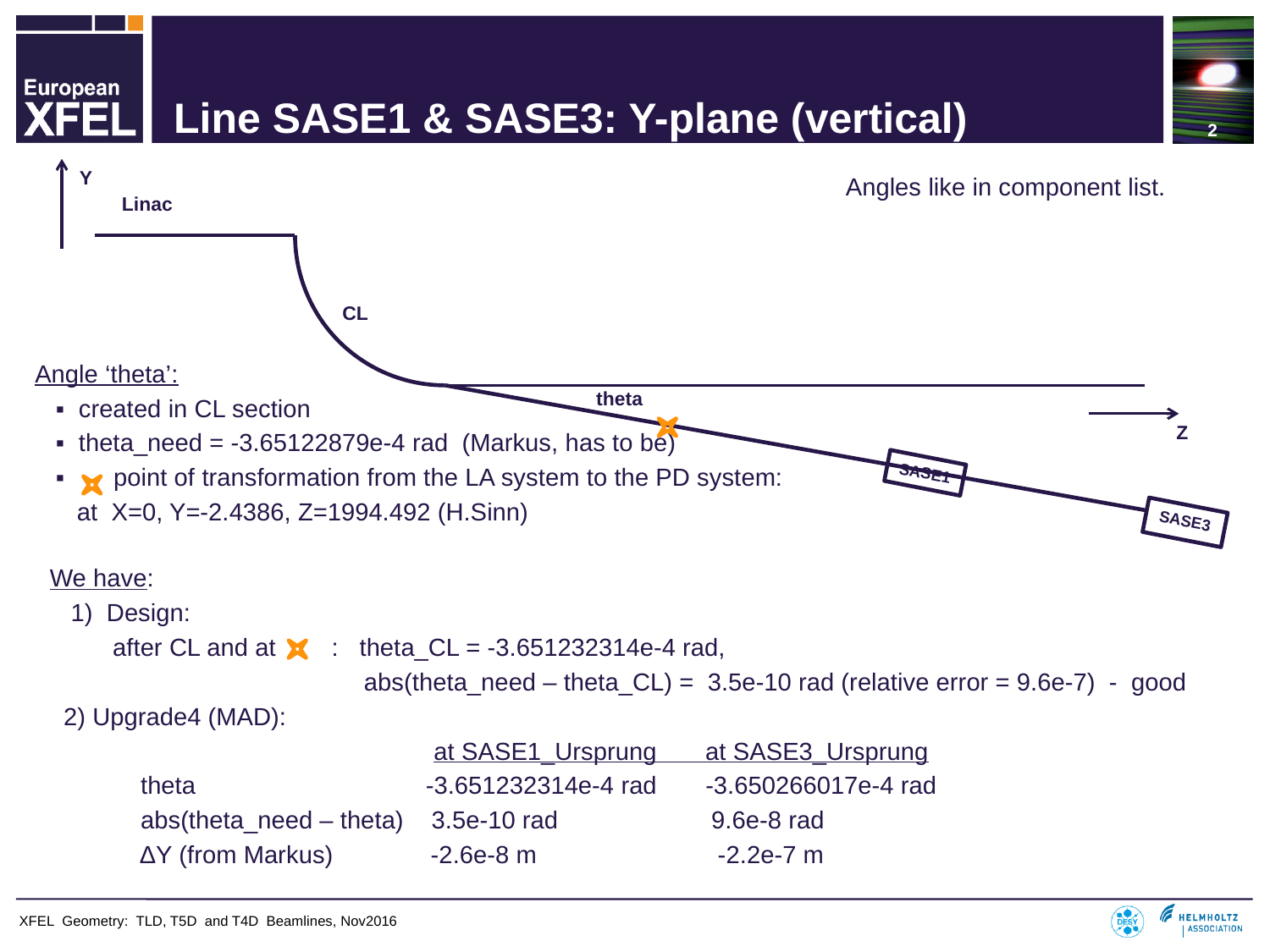

2
# Line SASE1 & SASE3: Y-plane (vertical)

Linac
CL
theta
SASE1
SASE3

Y
Angles like in component list.
Angle ‘theta’:
   ▪  created in CL section
   ▪  theta_need = -3.65122879e-4 rad  (Markus, has to be)
   ▪       point of transformation from the LA system to the PD system:
      at  X=0, Y=-2.4386, Z=1994.492 (H.Sinn)

Z

We have:
   1)  Design:
         after CL and at        :   theta_CL = -3.651232314e-4 rad,
                                             abs(theta_need – theta_CL) =  3.5e-10 rad (relative error = 9.6e-7)  -  good
  2) Upgrade4 (MAD):
                                                       at SASE1_Ursprung       at SASE3_Ursprung
             theta                                 -3.651232314e-4 rad       -3.650266017e-4 rad
             abs(theta_need – theta)    3.5e-10 rad                      9.6e-8 rad
             ∆Y (from Markus)              -2.6e-8 m                          -2.2e-7 m

 XFEL  Geometry:  TLD, T5D  and T4D  Beamlines, Nov2016